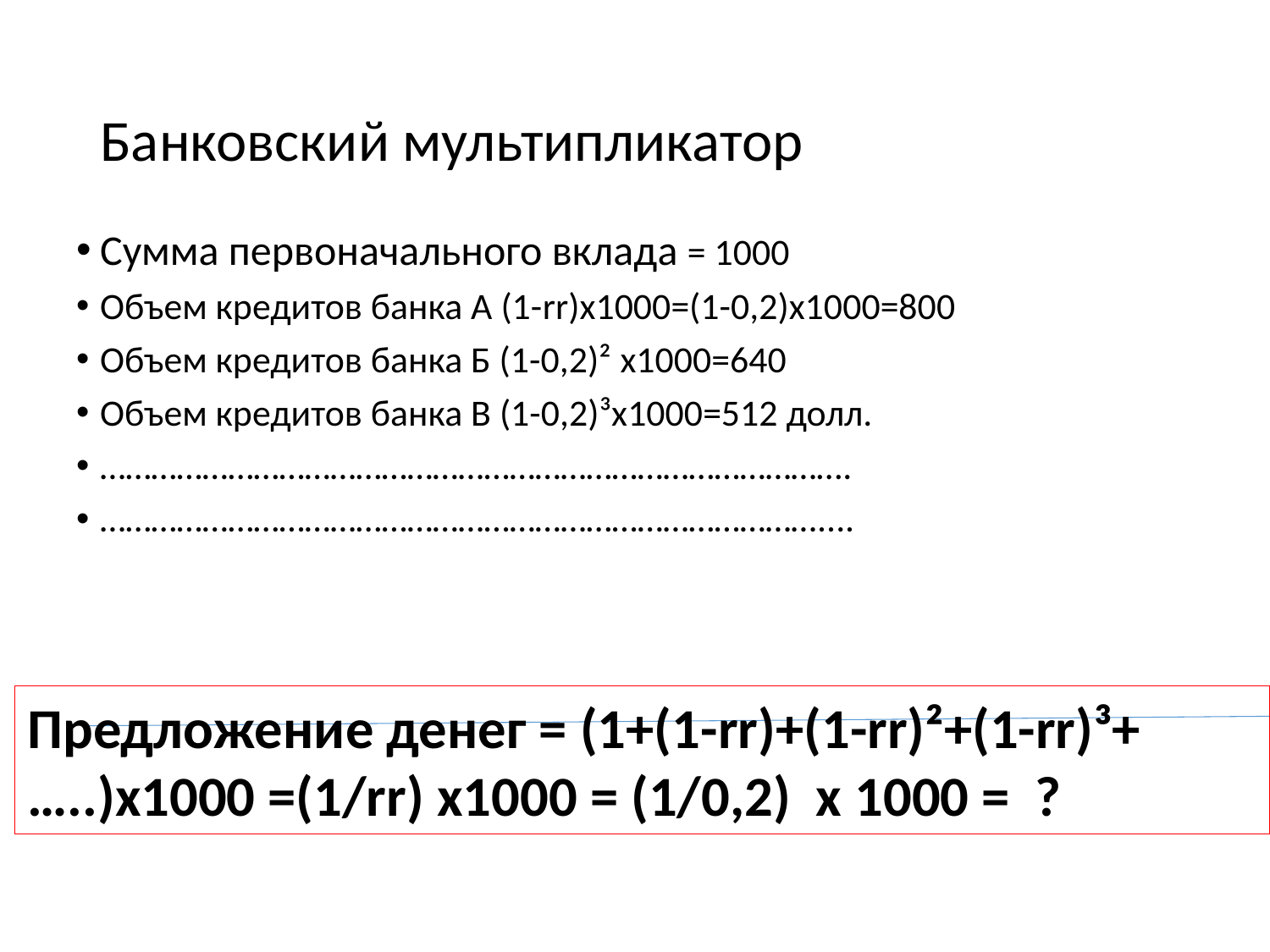

# Банковский мультипликатор
Сумма первоначального вклада = 1000
Объем кредитов банка А (1-rr)x1000=(1-0,2)х1000=800
Объем кредитов банка Б (1-0,2)² х1000=640
Объем кредитов банка В (1-0,2)³х1000=512 долл.
…………………………………………………………………………….
…………………………………………………………………………....
Предложение денег = (1+(1-rr)+(1-rr)²+(1-rr)³+…..)x1000 =(1/rr) x1000 = (1/0,2)  х 1000 =  ?